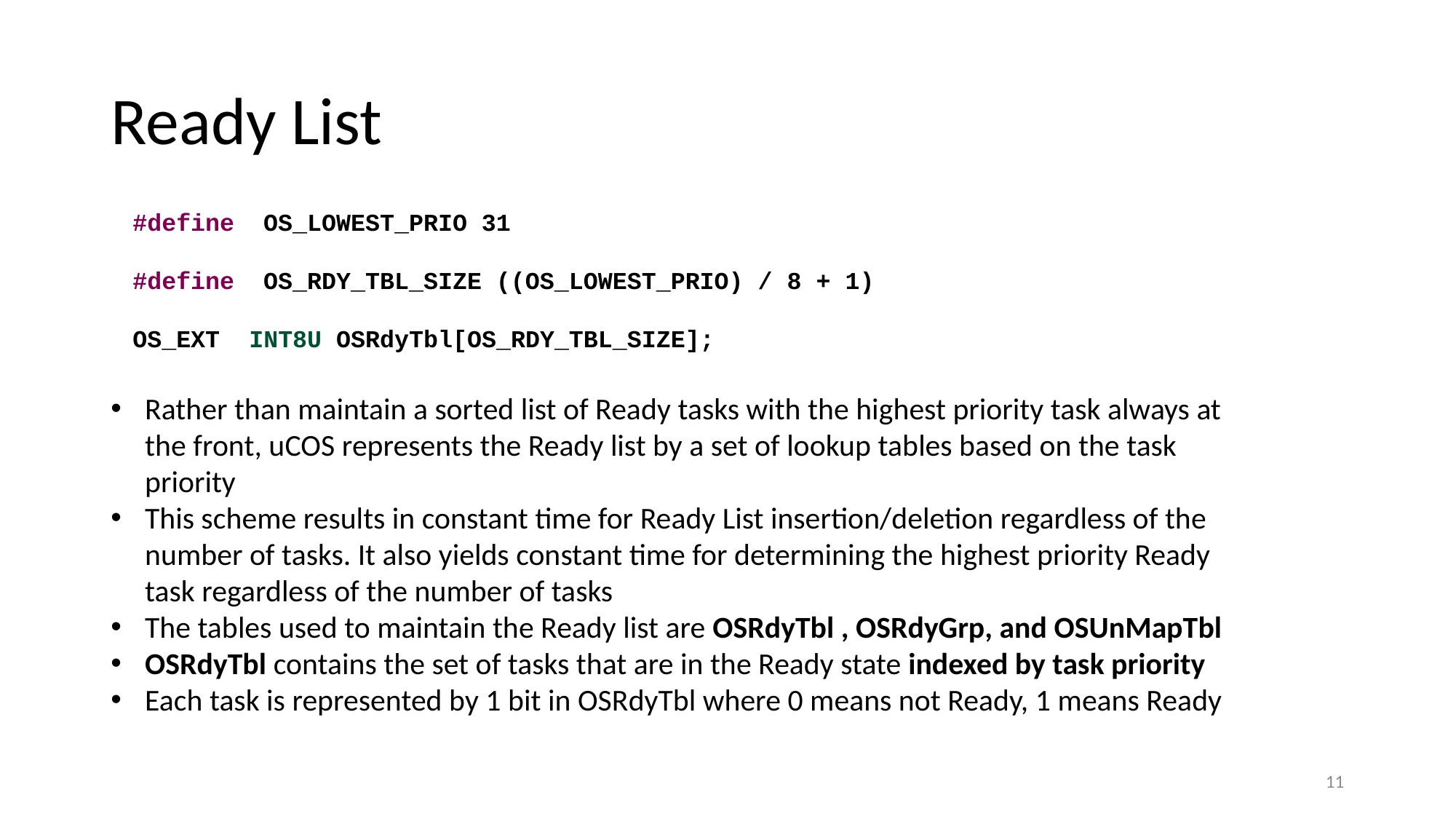

# Ready List
#define  OS_LOWEST_PRIO 31

#define  OS_RDY_TBL_SIZE ((OS_LOWEST_PRIO) / 8 + 1)

OS_EXT  INT8U OSRdyTbl[OS_RDY_TBL_SIZE];
Rather than maintain a sorted list of Ready tasks with the highest priority task always at the front, uCOS represents the Ready list by a set of lookup tables based on the task priority
This scheme results in constant time for Ready List insertion/deletion regardless of the number of tasks. It also yields constant time for determining the highest priority Ready task regardless of the number of tasks
The tables used to maintain the Ready list are OSRdyTbl , OSRdyGrp, and OSUnMapTbl
OSRdyTbl contains the set of tasks that are in the Ready state indexed by task priority
Each task is represented by 1 bit in OSRdyTbl where 0 means not Ready, 1 means Ready
11